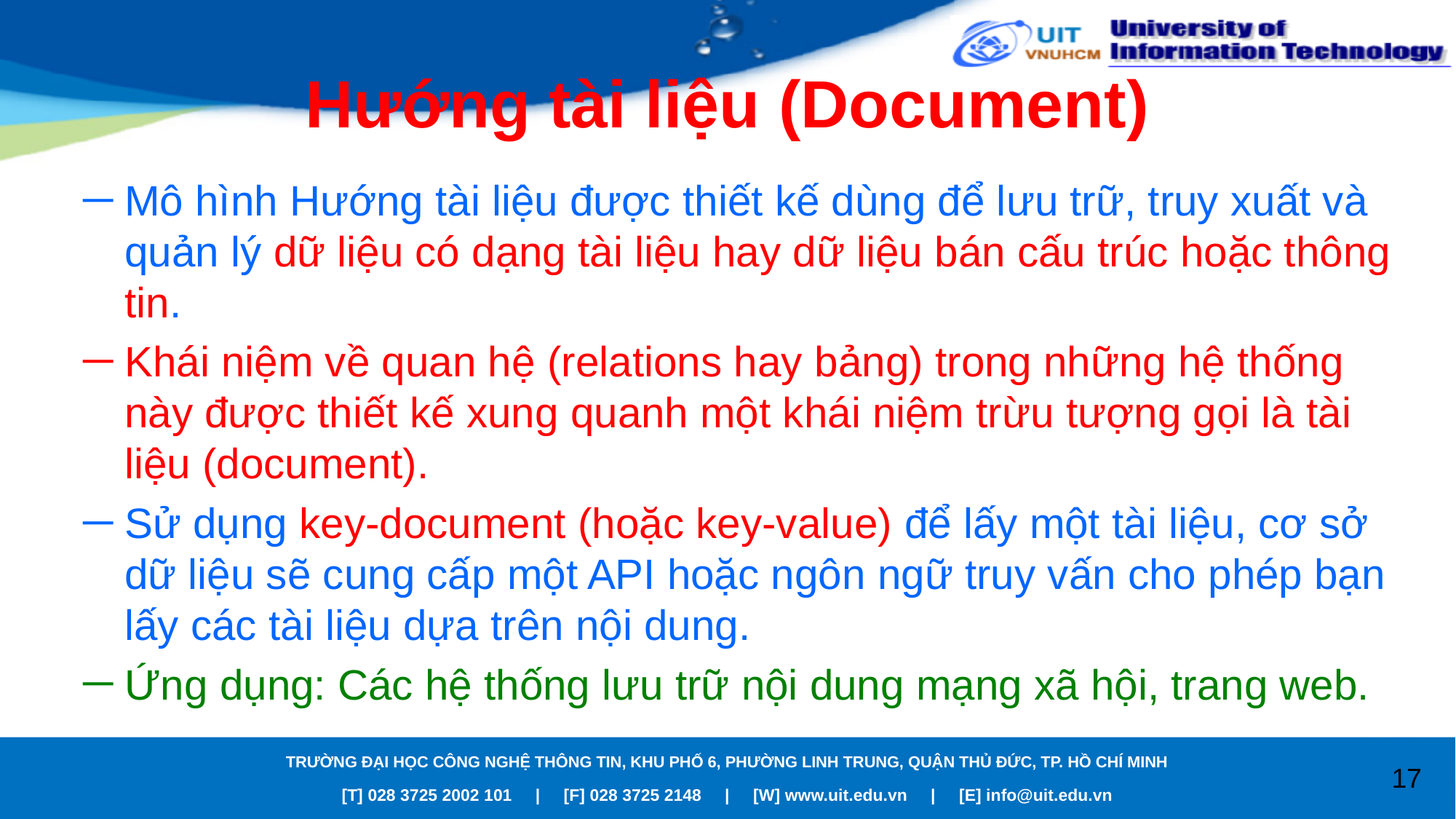

# Hướng tài liệu (Document)
Mô hình Hướng tài liệu được thiết kế dùng để lưu trữ, truy xuất và quản lý dữ liệu có dạng tài liệu hay dữ liệu bán cấu trúc hoặc thông tin.
Khái niệm về quan hệ (relations hay bảng) trong những hệ thống này được thiết kế xung quanh một khái niệm trừu tượng gọi là tài liệu (document).
Sử dụng key-document (hoặc key-value) để lấy một tài liệu, cơ sở dữ liệu sẽ cung cấp một API hoặc ngôn ngữ truy vấn cho phép bạn lấy các tài liệu dựa trên nội dung.
Ứng dụng: Các hệ thống lưu trữ nội dung mạng xã hội, trang web.